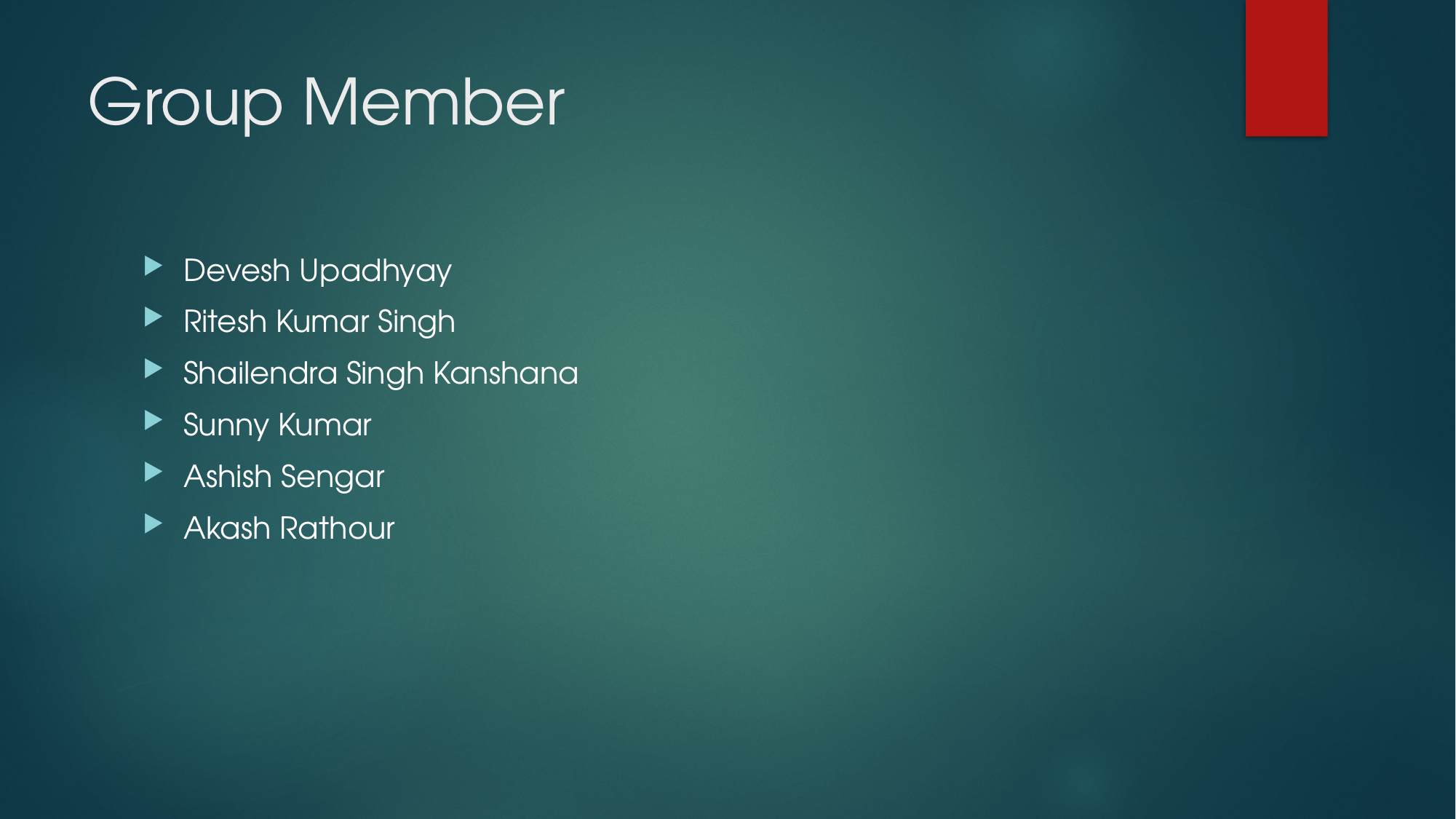

# Group Member
Devesh Upadhyay
Ritesh Kumar Singh
Shailendra Singh Kanshana
Sunny Kumar
Ashish Sengar
Akash Rathour